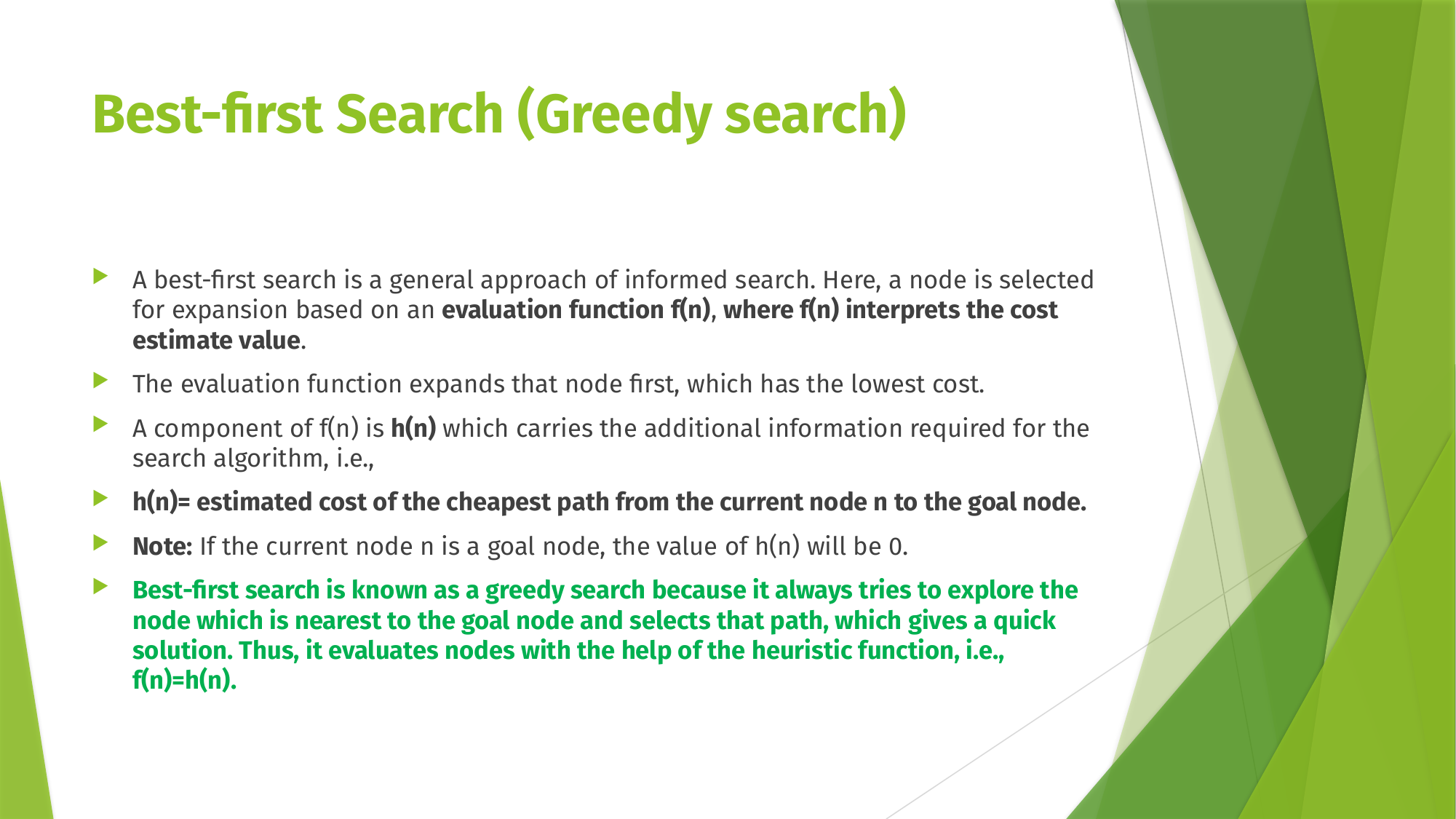

# Best-first Search (Greedy search)
A best-first search is a general approach of informed search. Here, a node is selected for expansion based on an evaluation function f(n), where f(n) interprets the cost estimate value.
The evaluation function expands that node first, which has the lowest cost.
A component of f(n) is h(n) which carries the additional information required for the search algorithm, i.e.,
h(n)= estimated cost of the cheapest path from the current node n to the goal node.
Note: If the current node n is a goal node, the value of h(n) will be 0.
Best-first search is known as a greedy search because it always tries to explore the node which is nearest to the goal node and selects that path, which gives a quick solution. Thus, it evaluates nodes with the help of the heuristic function, i.e., f(n)=h(n).